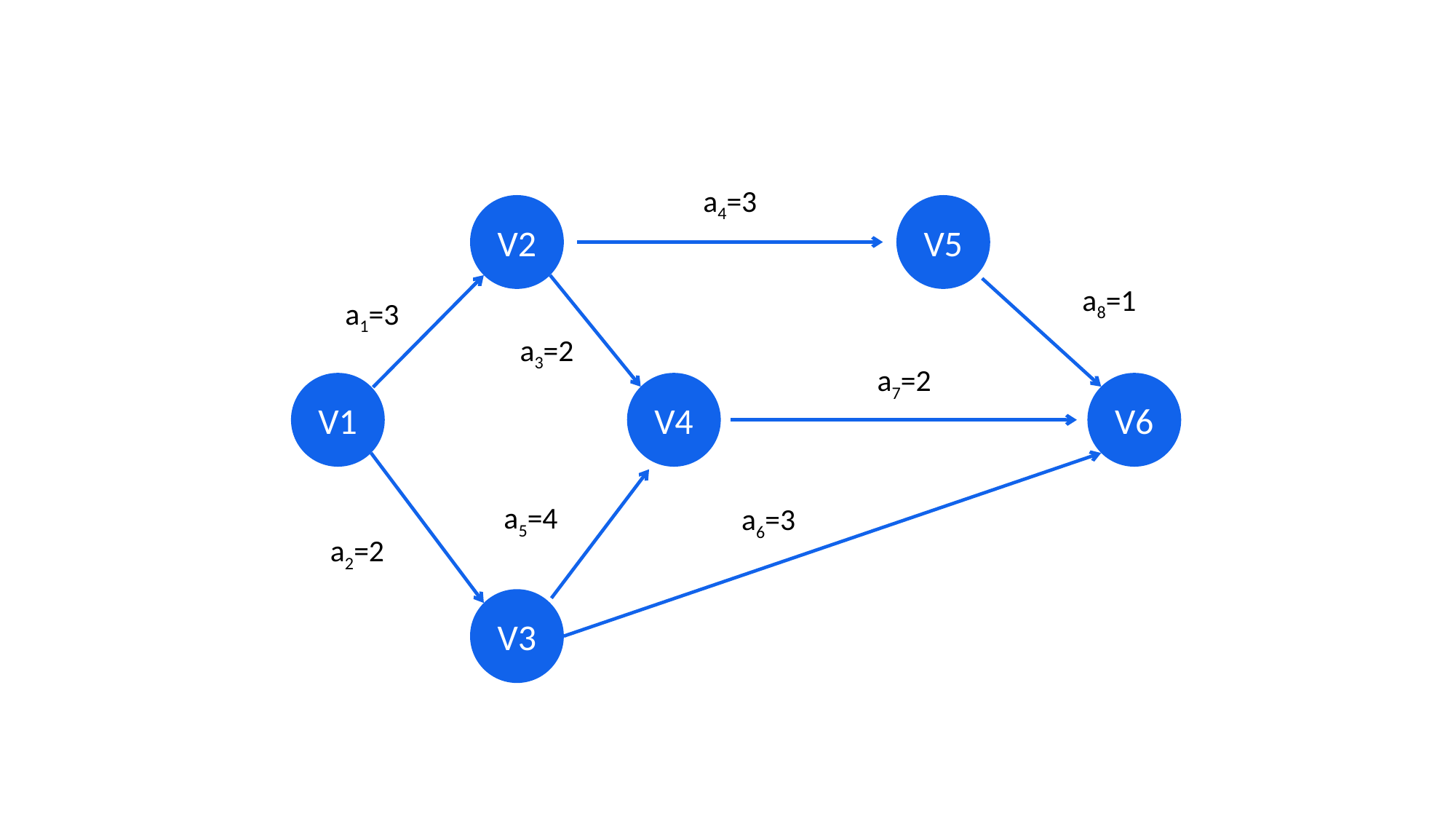

a4=3
V2
V5
a8=1
a1=3
a3=2
a7=2
V1
V4
V6
a5=4
a6=3
a2=2
V3